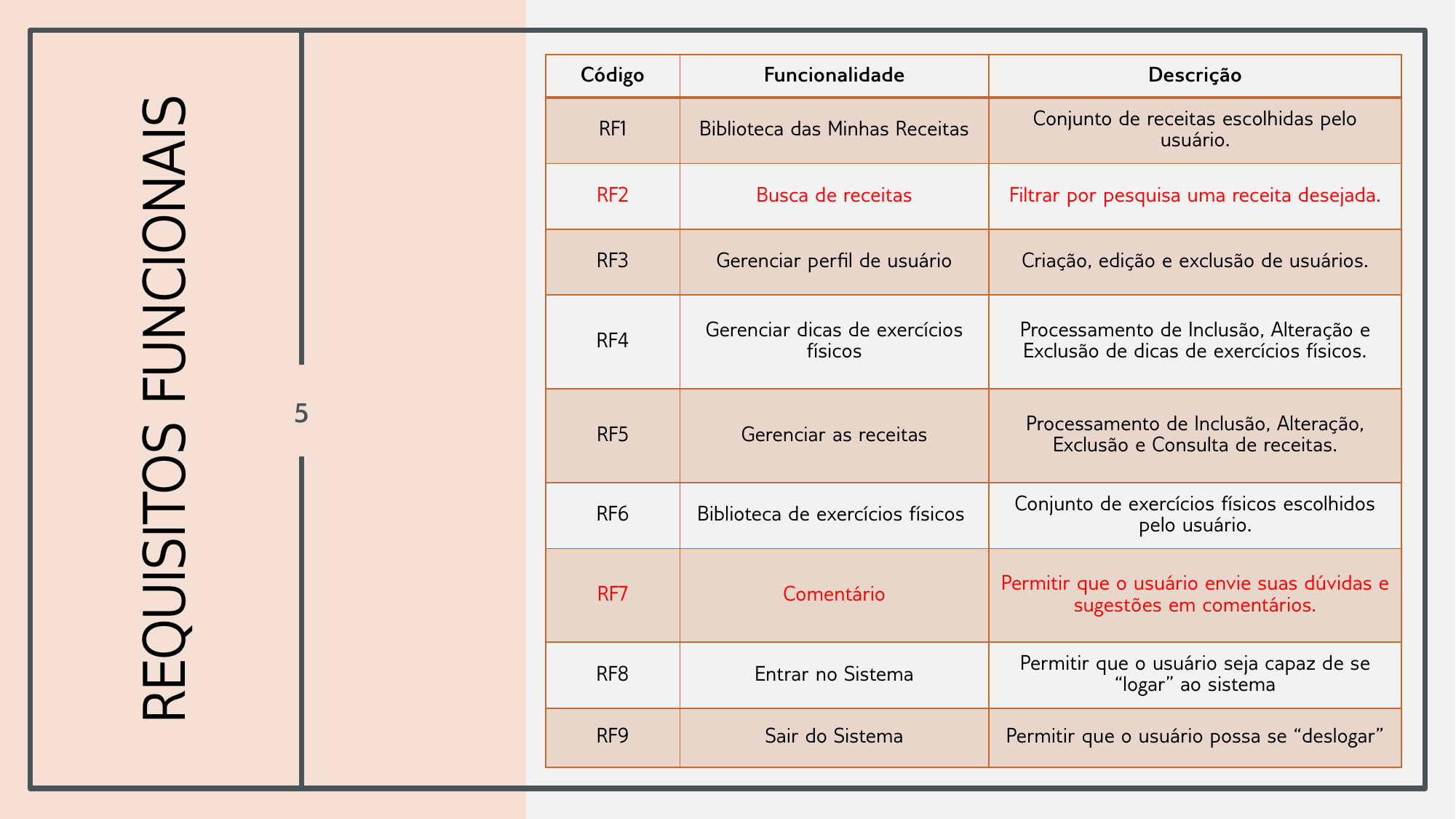

| Código | Funcionalidade | Descrição |
| --- | --- | --- |
| RF1 | Biblioteca das Minhas Receitas | Conjunto de receitas escolhidas pelo usuário. |
| RF2 | Busca de receitas | Filtrar por pesquisa uma receita desejada. |
| RF3 | Gerenciar perfil de usuário | Criação, edição e exclusão de usuários. |
| RF4 | Gerenciar dicas de exercícios físicos | Processamento de Inclusão, Alteração e Exclusão de dicas de exercícios físicos. |
| RF5 | Gerenciar as receitas | Processamento de Inclusão, Alteração, Exclusão e Consulta de receitas. |
| RF6 | Biblioteca de exercícios físicos | Conjunto de exercícios físicos escolhidos pelo usuário. |
| RF7 | Comentário | Permitir que o usuário envie suas dúvidas e sugestões em comentários. |
| RF8 | Entrar no Sistema | Permitir que o usuário seja capaz de se “logar” ao sistema |
| RF9 | Sair do Sistema | Permitir que o usuário possa se “deslogar” |
# Requisitos funcionais
5
.